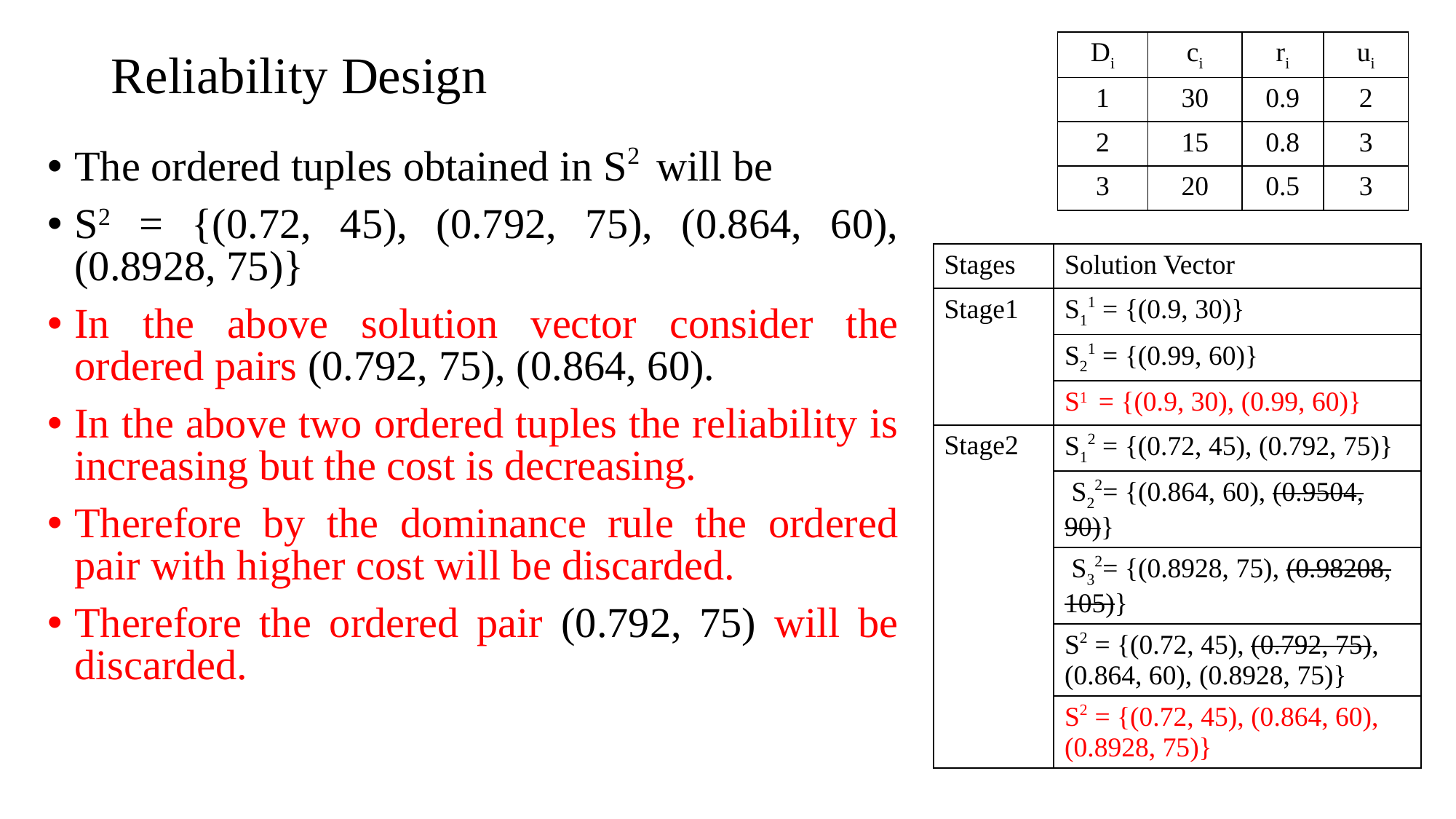

| Di | ci | ri | ui |
| --- | --- | --- | --- |
| 1 | 30 | 0.9 | 2 |
| 2 | 15 | 0.8 | 3 |
| 3 | 20 | 0.5 | 3 |
# Reliability Design

The ordered tuples obtained in S2  will be
S2 = {(0.72, 45), (0.792, 75), (0.864, 60), (0.8928, 75)}
In the above solution vector consider the ordered pairs (0.792, 75), (0.864, 60).
In the above two ordered tuples the reliability is increasing but the cost is decreasing.
Therefore by the dominance rule the ordered pair with higher cost will be discarded.
Therefore the ordered pair (0.792, 75) will be discarded.

| Stages | Solution Vector |
| --- | --- |
| Stage1 | S11 = {(0.9, 30)} |
|  | S21 = {(0.99, 60)} |
|  | S1 = {(0.9, 30), (0.99, 60)} |
| Stage2 | S12 = {(0.72, 45), (0.792, 75)} |
|  | S22= {(0.864, 60), (0.9504, 90)} |
|  | S32= {(0.8928, 75), (0.98208, 105)} |
|  | S2 = {(0.72, 45), (0.792, 75), (0.864, 60), (0.8928, 75)} |
|  | S2 = {(0.72, 45), (0.864, 60), (0.8928, 75)} |